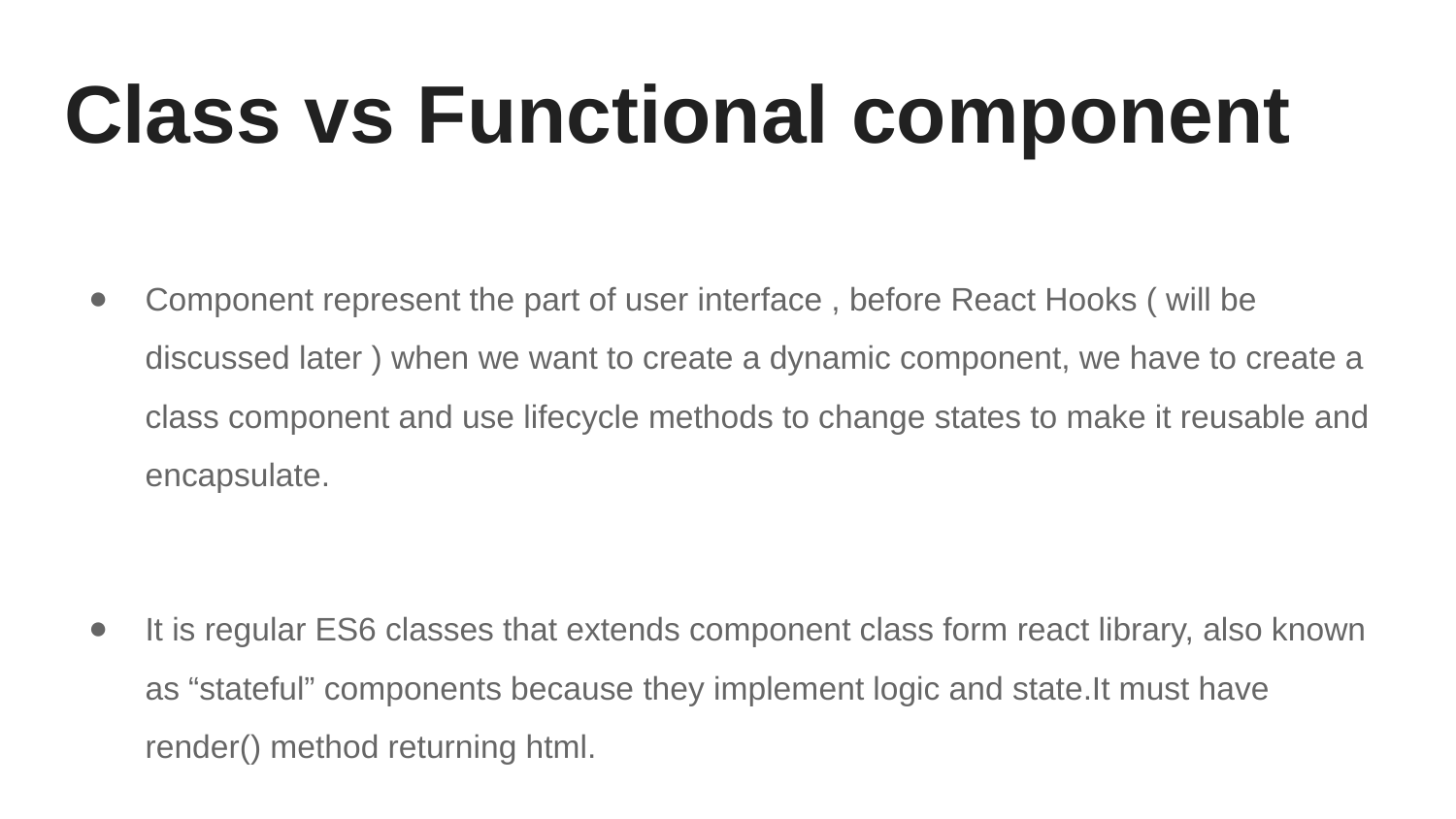

# Class vs Functional component

Component represent the part of user interface , before React Hooks ( will be discussed later ) when we want to create a dynamic component, we have to create a class component and use lifecycle methods to change states to make it reusable and encapsulate.

It is regular ES6 classes that extends component class form react library, also known as “stateful” components because they implement logic and state.It must have render() method returning html.